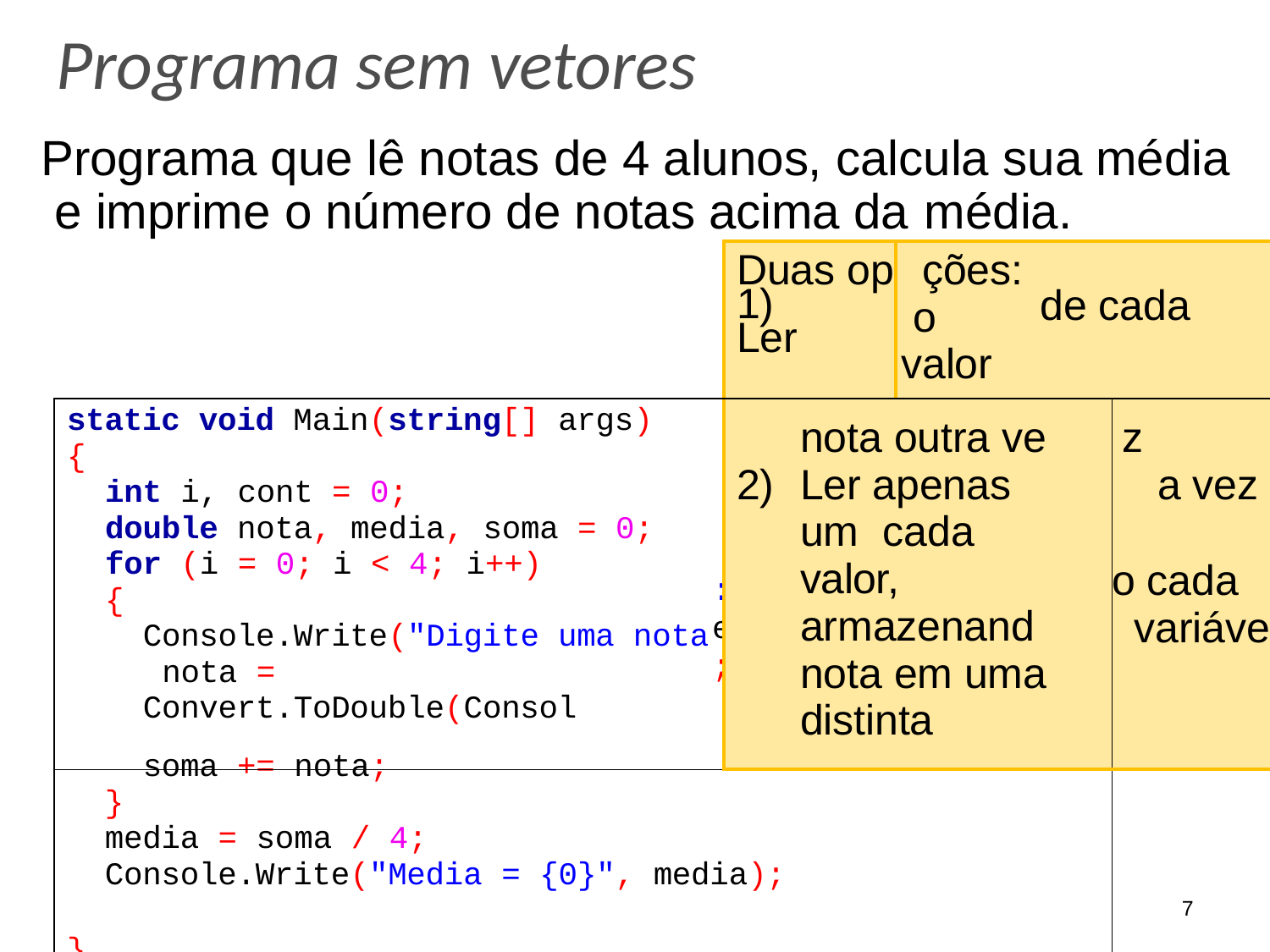

# Programa sem vetores
Programa que lê notas de 4 alunos, calcula sua média  e imprime o número de notas acima da média.
|  |  | Duas op 1) Ler | ções: o valor | de cada |  |
| --- | --- | --- | --- | --- | --- |
| static void Main(string[] args) { int i, cont = 0; double nota, media, soma = 0; for (i = 0; i < 4; i++) { Console.Write("Digite uma nota nota = Convert.ToDouble(Consol |  | nota outra ve 2) Ler apenas um cada valor, armazenand nota em uma distinta |  |  | z a vez o cada variável |
| } | soma += nota; } media = soma / 4; Console.Write("Media = {0}", media); |  |  |  |  |
:");
e.ReadLine());
7